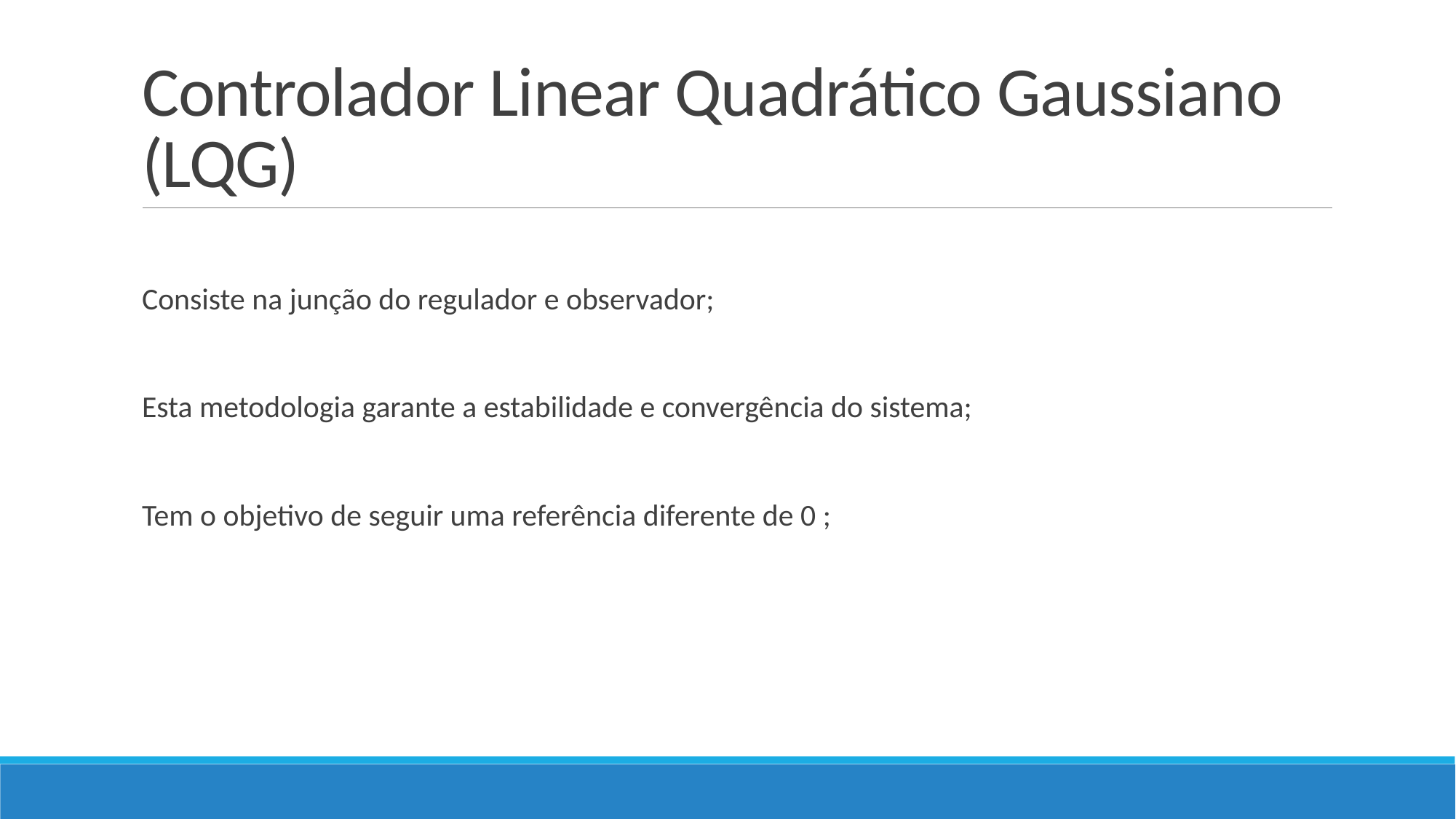

# Controlador Linear Quadrático Gaussiano (LQG)

Consiste na junção do regulador e observador;

Esta metodologia garante a estabilidade e convergência do sistema;

Tem o objetivo de seguir uma referência diferente de 0 ;